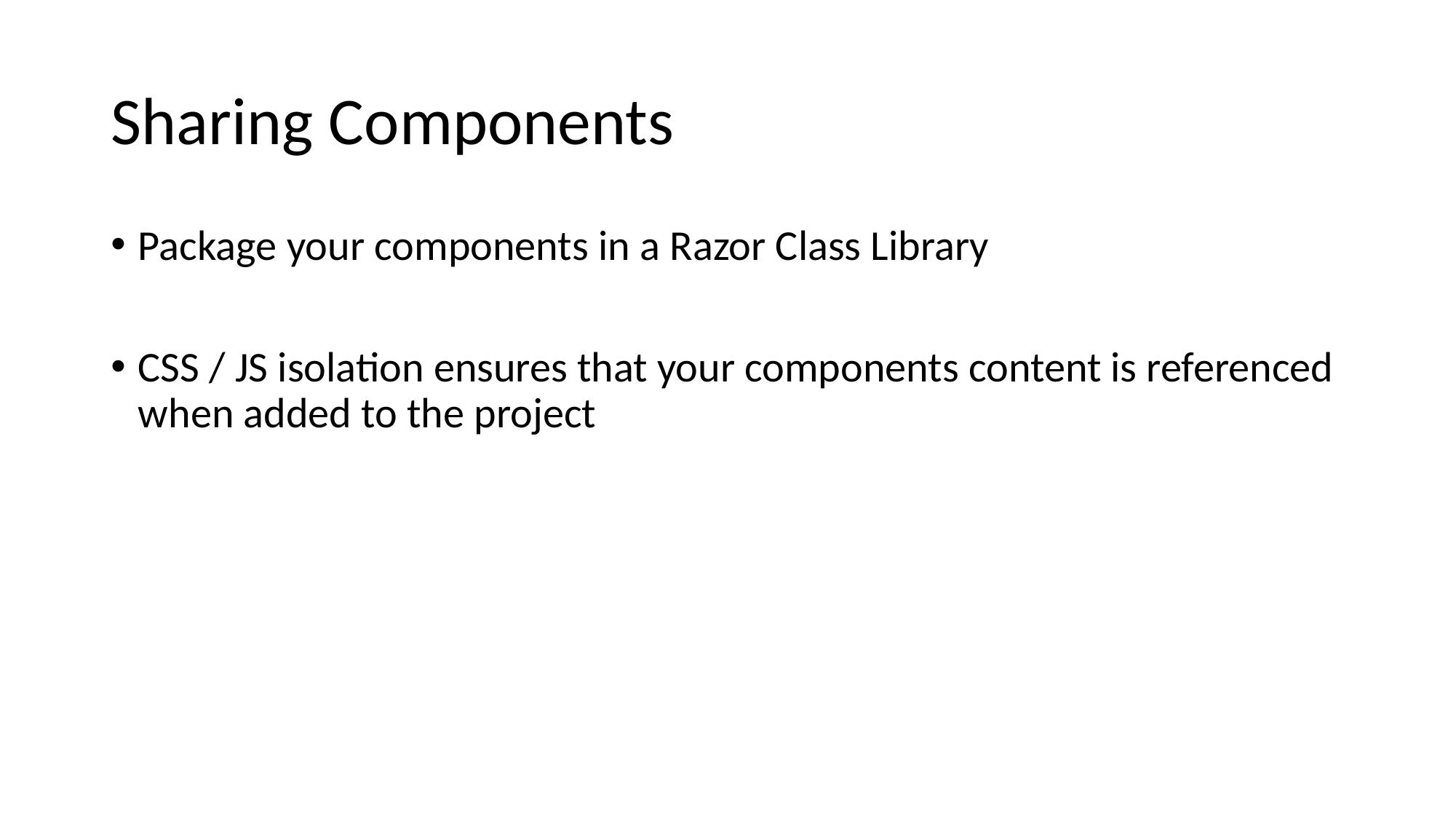

# Sharing Components
Package your components in a Razor Class Library

CSS / JS isolation ensures that your components content is referenced when added to the project